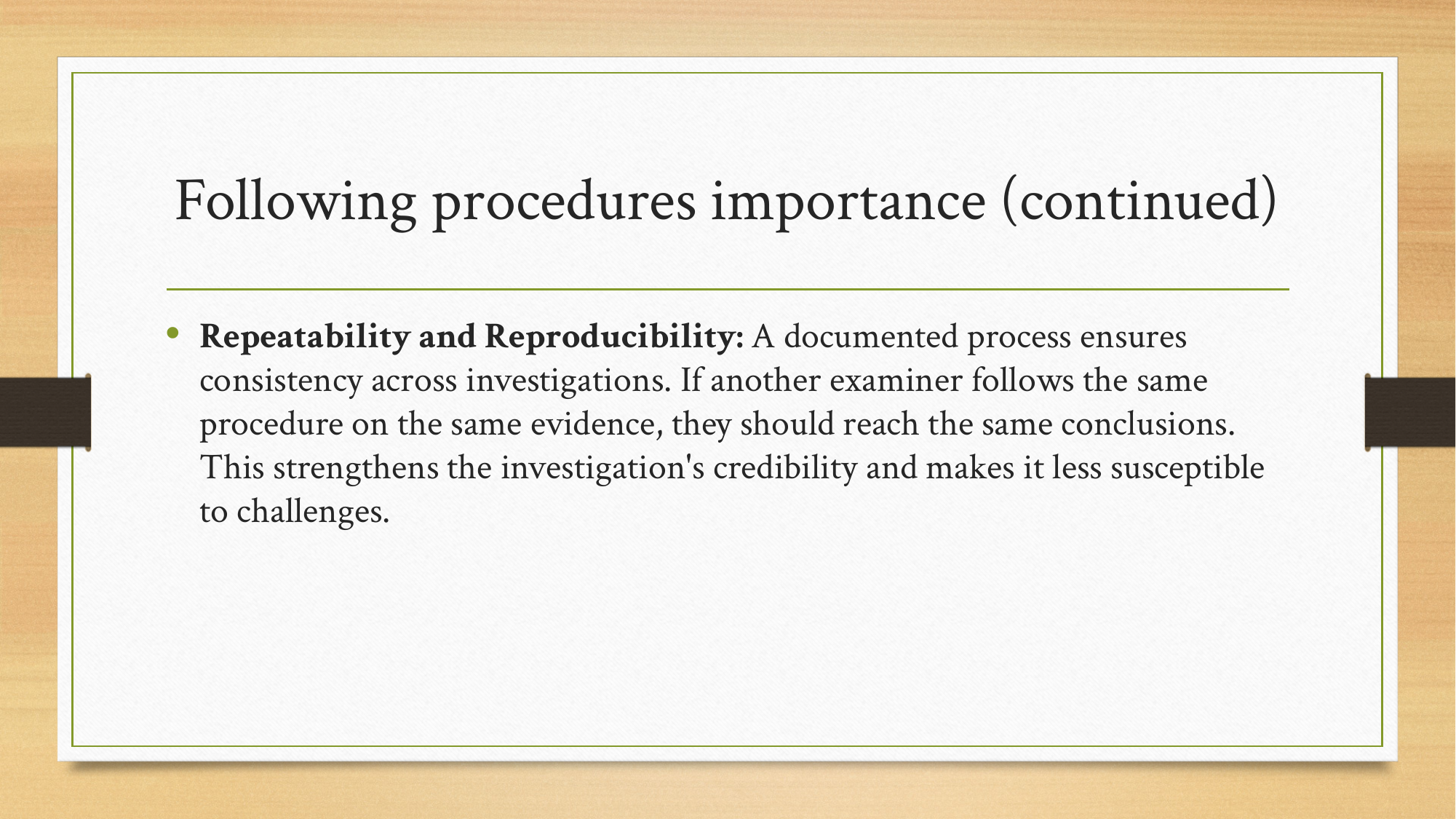

# Following procedures importance (continued)
Repeatability and Reproducibility: A documented process ensures consistency across investigations. If another examiner follows the same procedure on the same evidence, they should reach the same conclusions. This strengthens the investigation's credibility and makes it less susceptible to challenges.